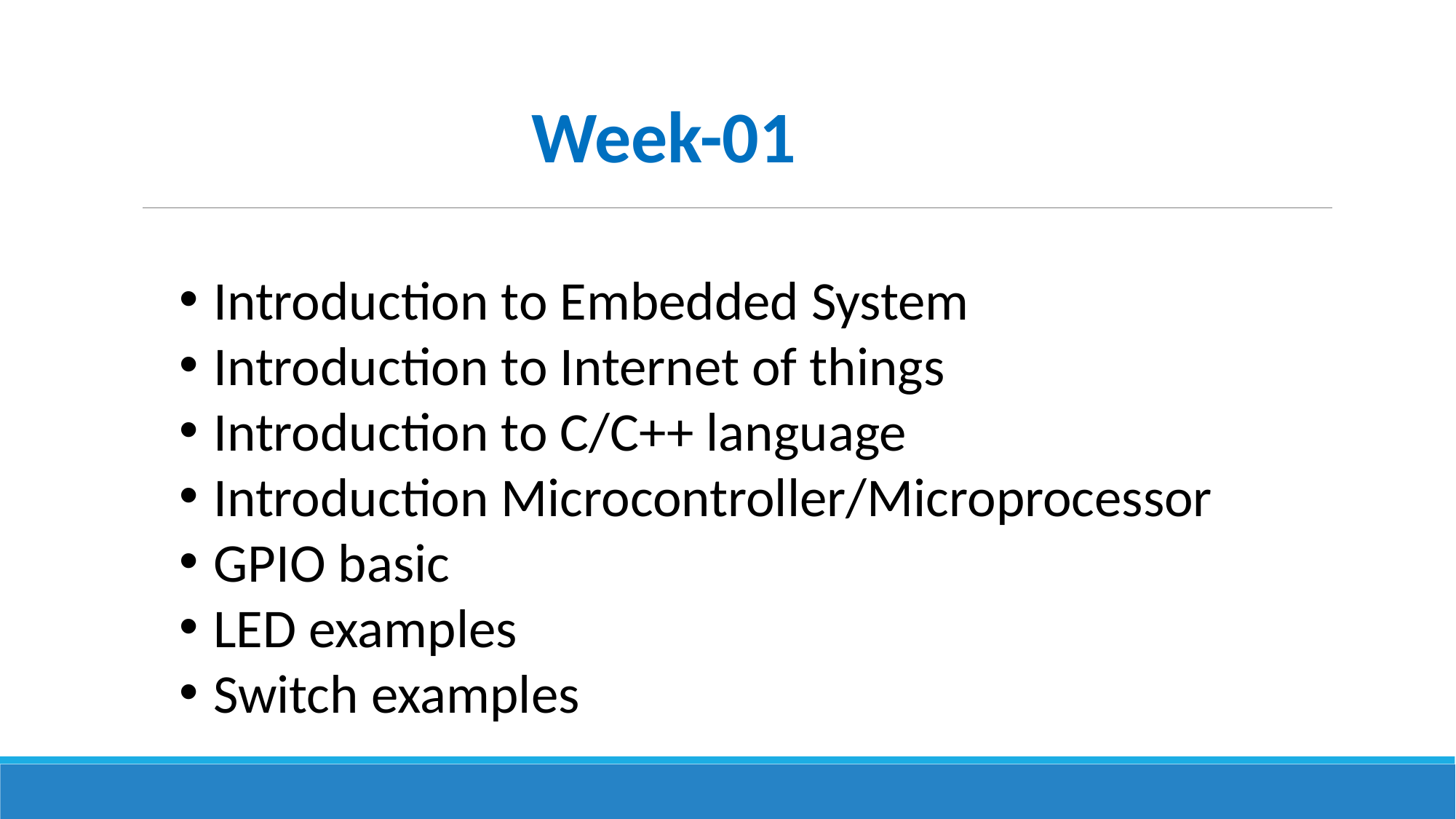

Week-01
Introduction to Embedded System
Introduction to Internet of things
Introduction to C/C++ language
Introduction Microcontroller/Microprocessor
GPIO basic
LED examples
Switch examples